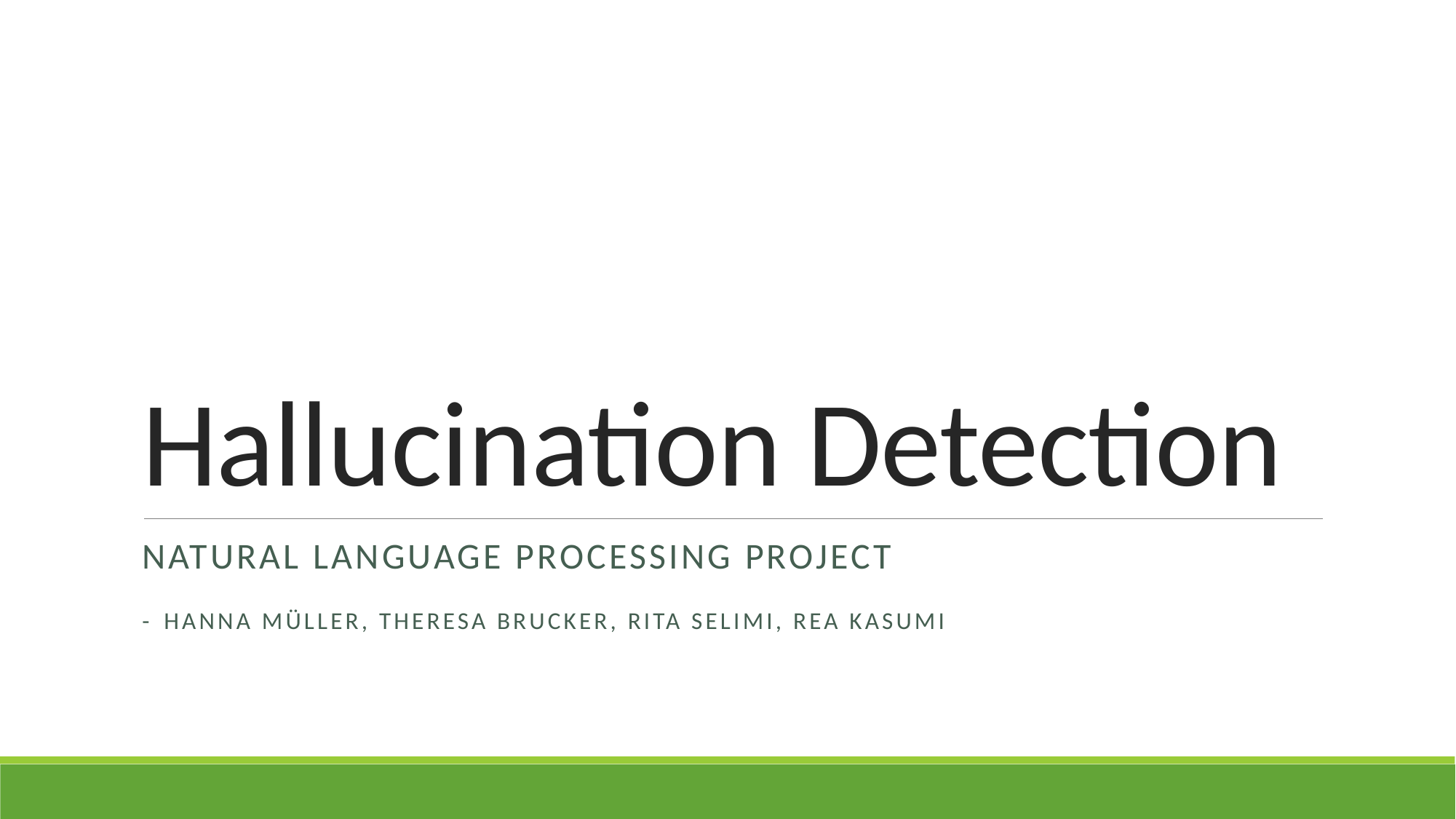

# Hallucination Detection
Natural Language Processing Project
- Hanna Müller, Theresa Brucker, RITA SELIMI, REA KASUMI